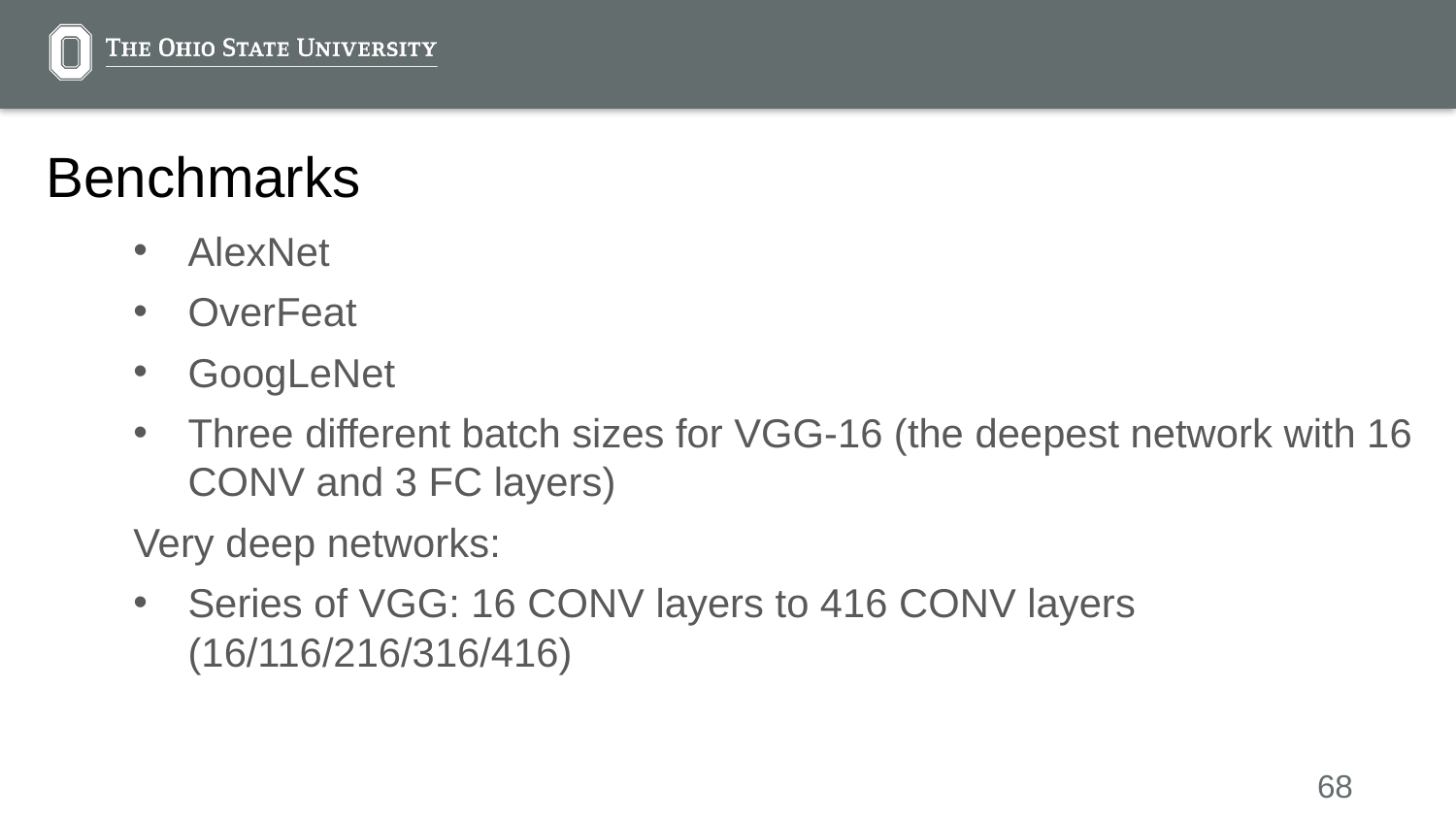

# Benchmarks
AlexNet
OverFeat
GoogLeNet
Three different batch sizes for VGG-16 (the deepest network with 16 CONV and 3 FC layers)
Very deep networks:
Series of VGG: 16 CONV layers to 416 CONV layers (16/116/216/316/416)